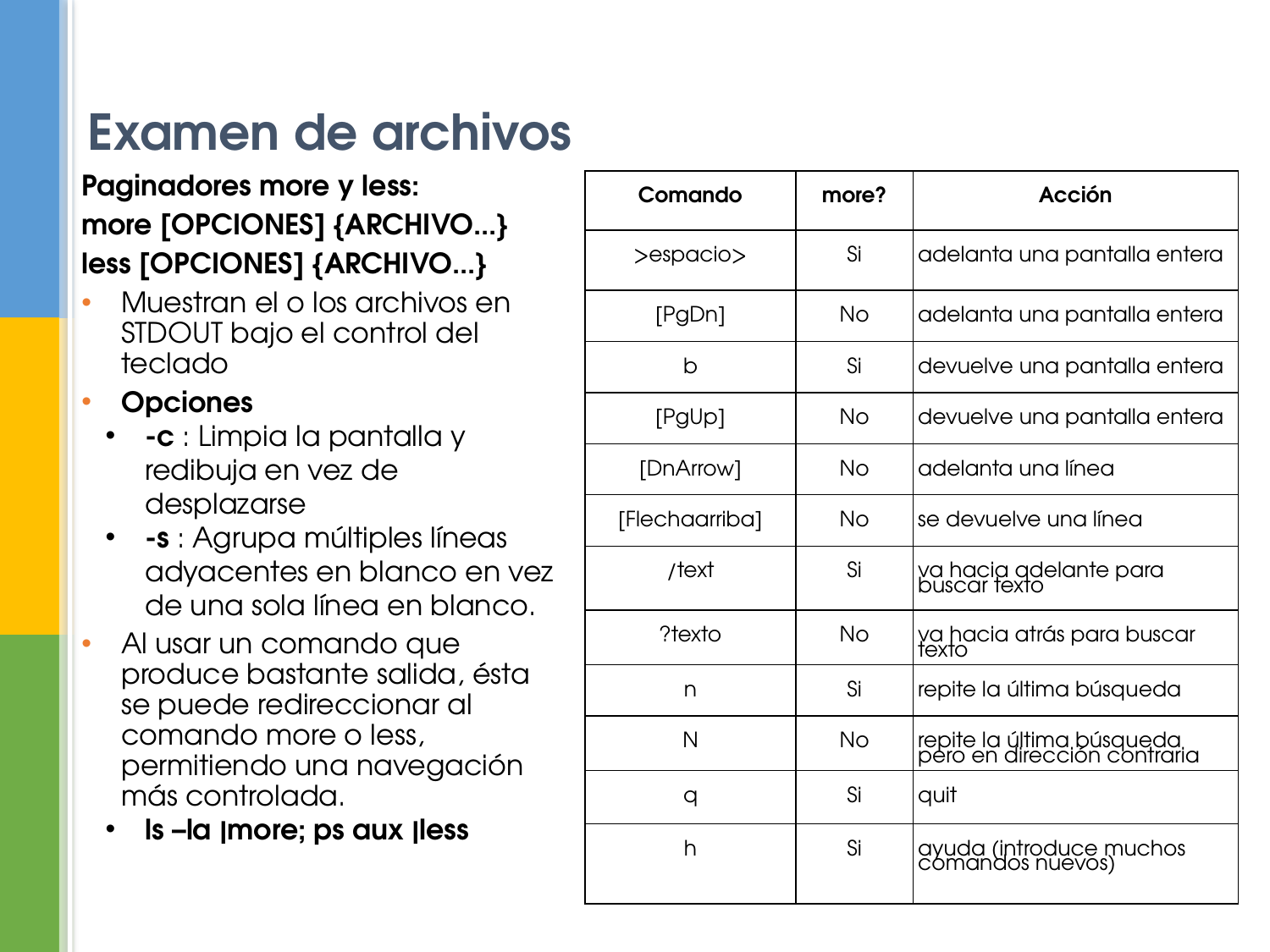

Examen de archivos
Paginadores more y less:
more [OPCIONES] {ARCHIVO...}
less [OPCIONES] {ARCHIVO...}
Muestran el o los archivos en STDOUT bajo el control del teclado
Opciones
-c : Limpia la pantalla y redibuja en vez de desplazarse
-s : Agrupa múltiples líneas adyacentes en blanco en vez de una sola línea en blanco.
Al usar un comando que produce bastante salida, ésta se puede redireccionar al comando more o less, permitiendo una navegación más controlada.
ls –la |more; ps aux |less
| Comando | more? | Acción |
| --- | --- | --- |
| >espacio> | Si | adelanta una pantalla entera |
| [PgDn] | No | adelanta una pantalla entera |
| b | Si | devuelve una pantalla entera |
| [PgUp] | No | devuelve una pantalla entera |
| [DnArrow] | No | adelanta una línea |
| [Flechaarriba] | No | se devuelve una línea |
| /text | Si | va hacia adelante para buscar texto |
| ?texto | No | va hacia atrás para buscar texto |
| n | Si | repite la última búsqueda |
| N | No | repite la última búsqueda pero en dirección contraria |
| q | Si | quit |
| h | Si | ayuda (introduce muchos comandos nuevos) |